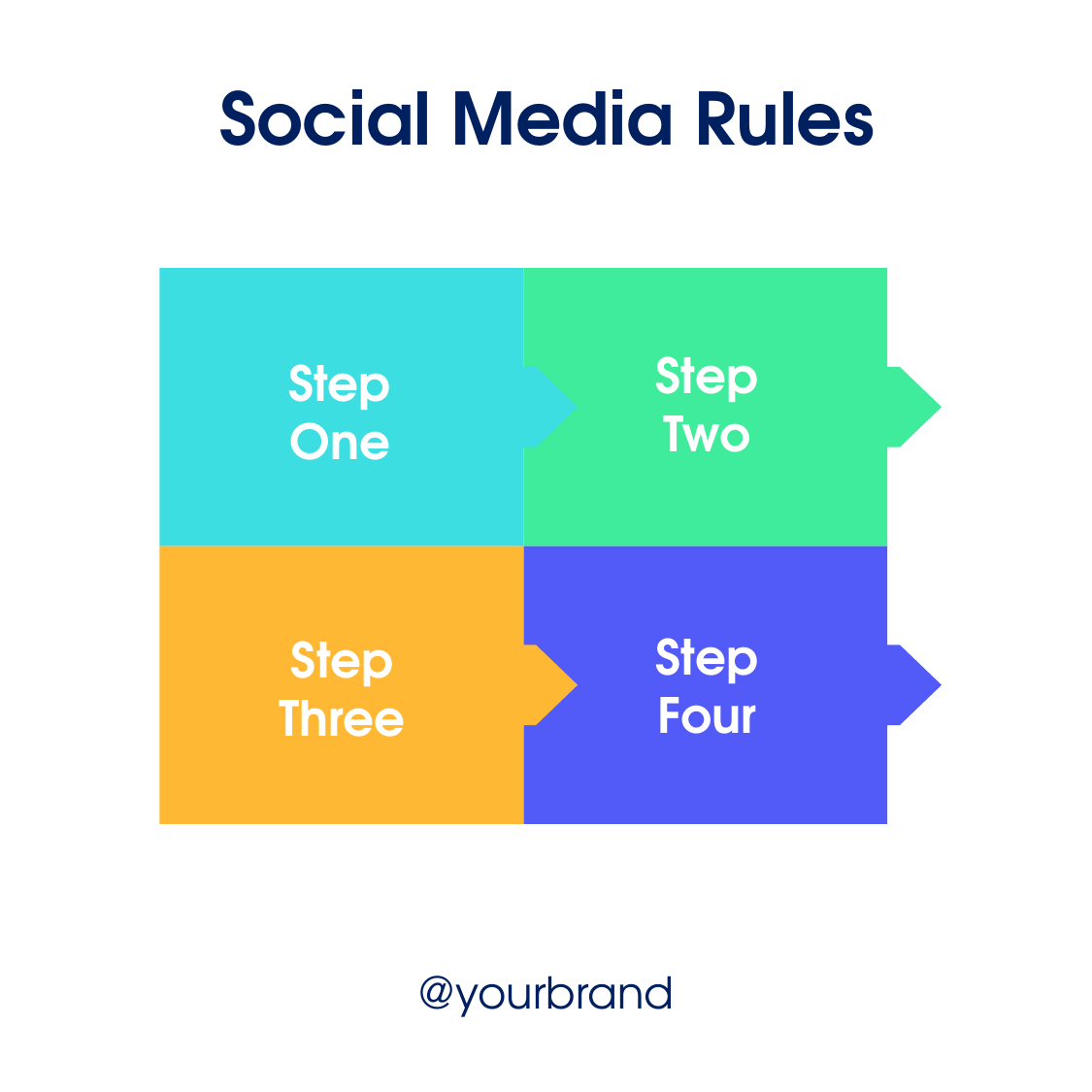

Social Media Rules

Step Two
Step One

Step Four
Step Three
@yourbrand